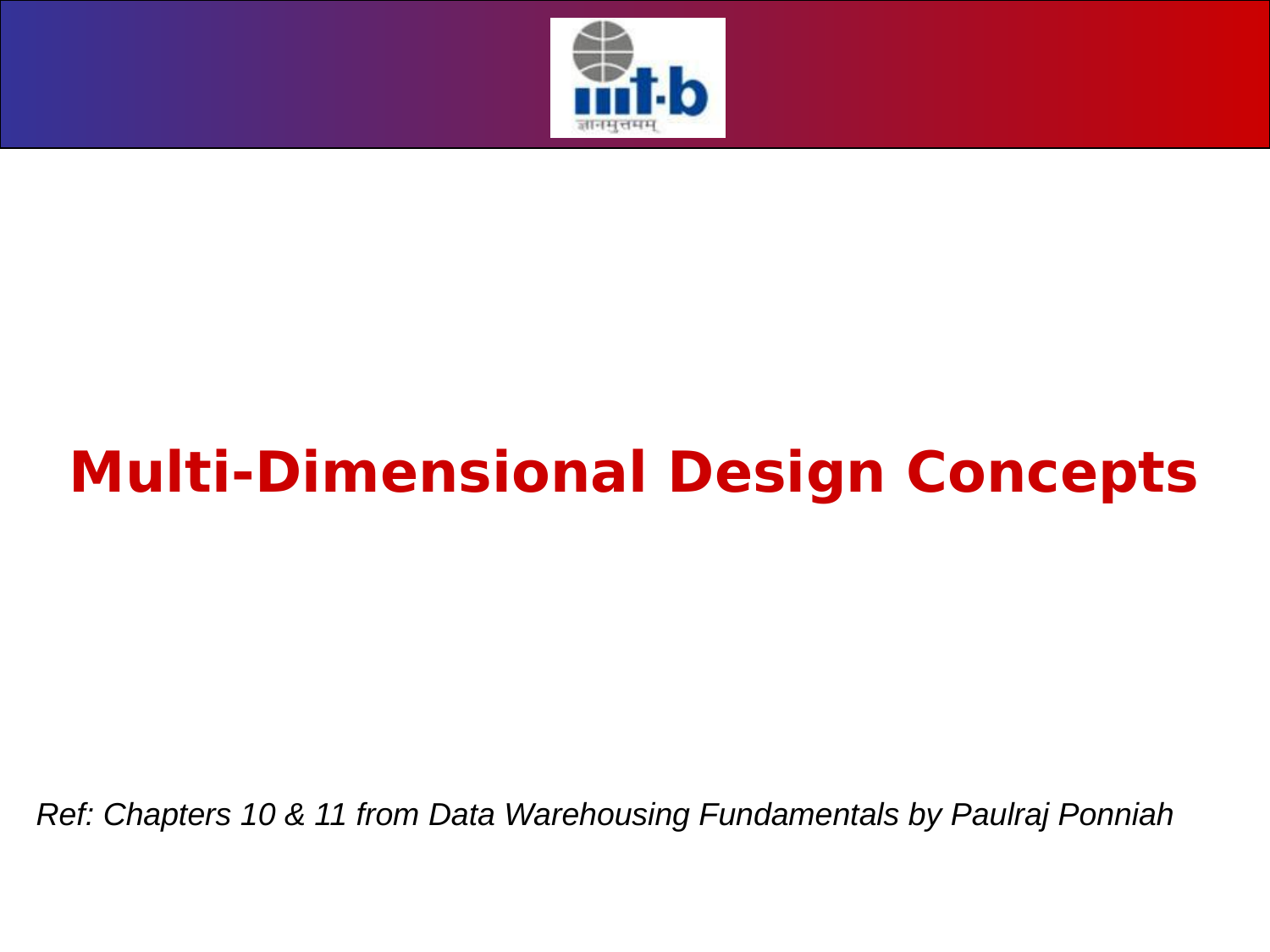

# Multi-Dimensional Design Concepts
Ref: Chapters 10 & 11 from Data Warehousing Fundamentals by Paulraj Ponniah